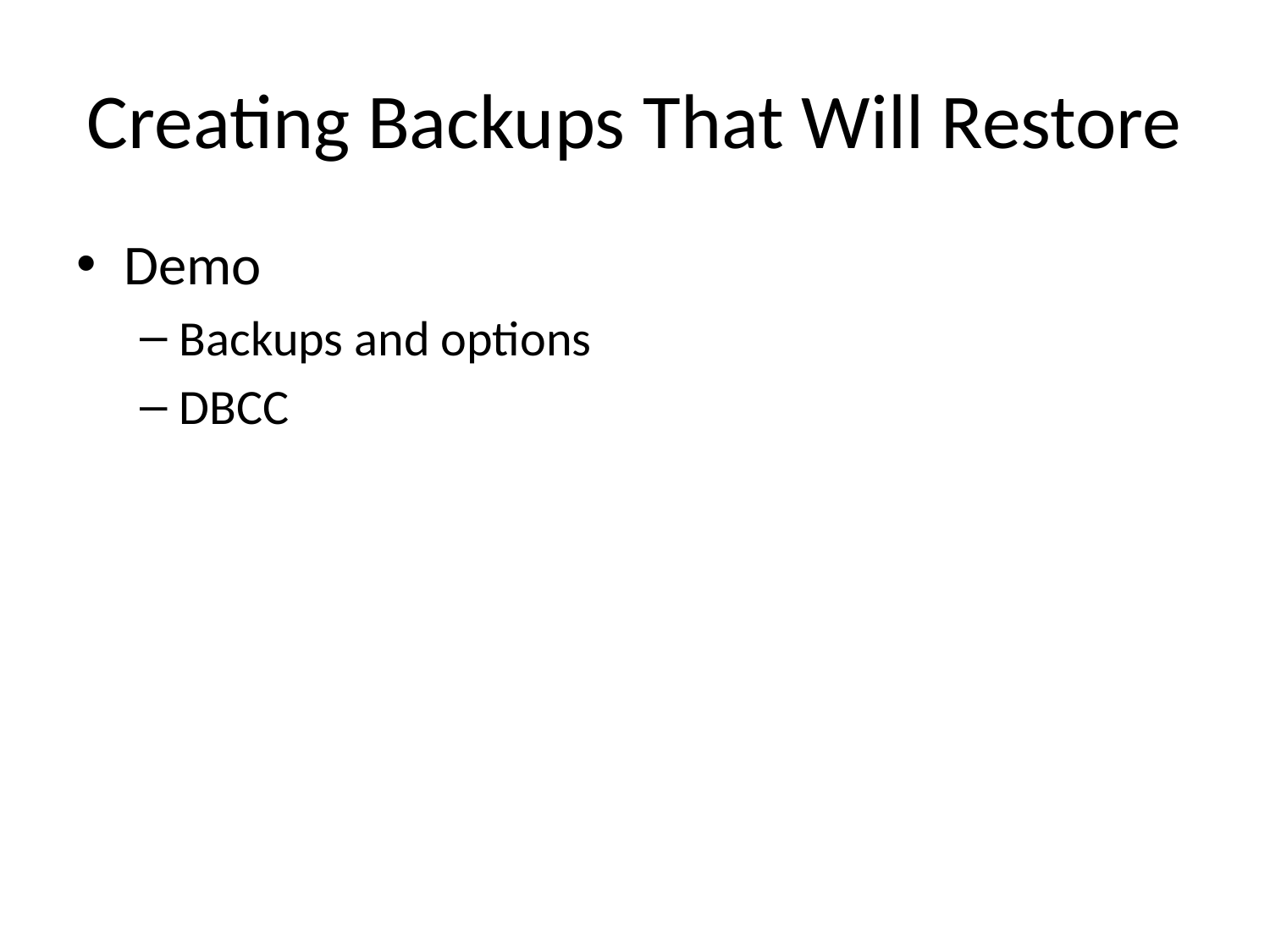

# Creating Backups That Will Restore
Demo
Backups and options
DBCC